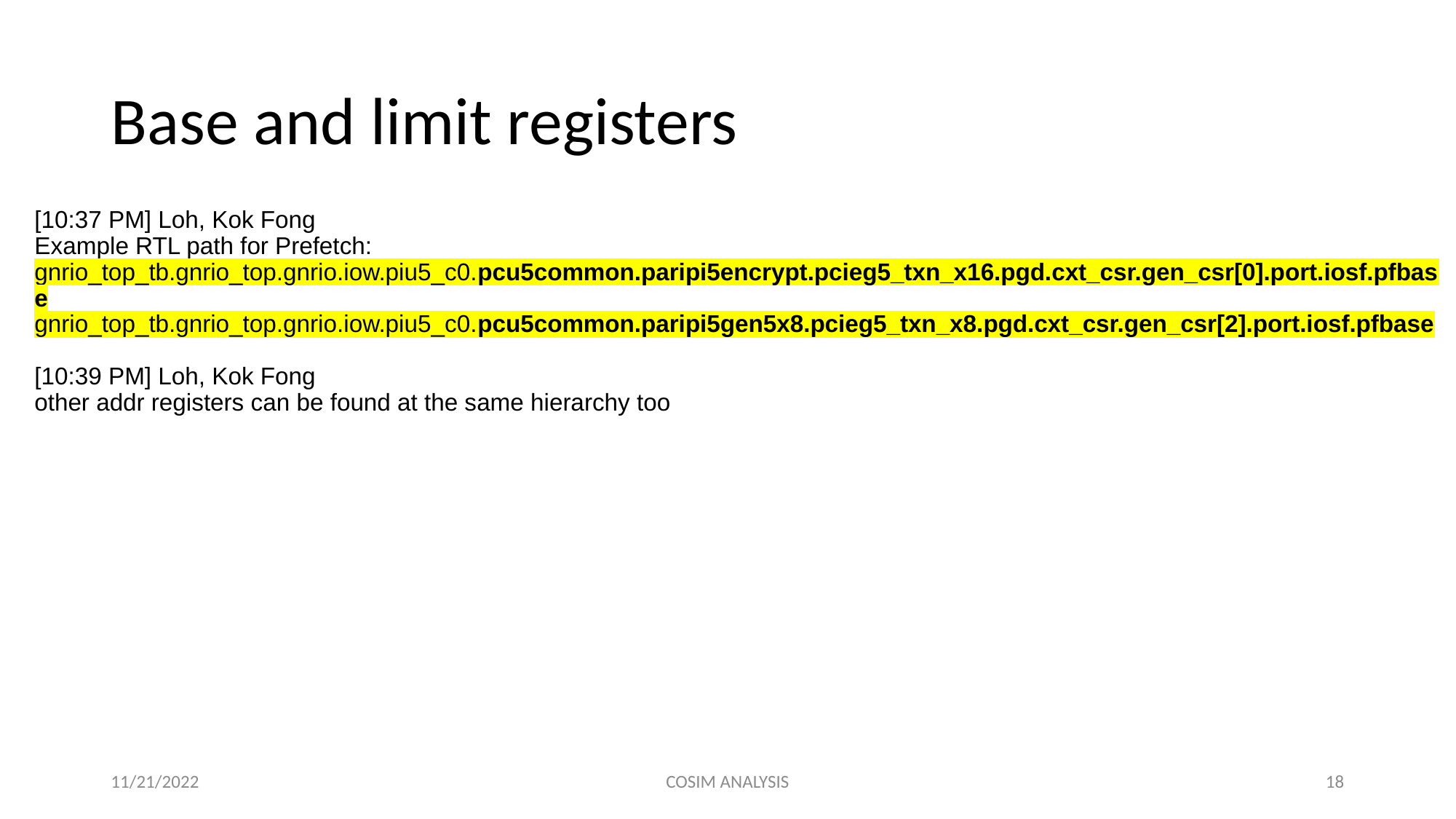

# Base and limit registers
[10:37 PM] Loh, Kok Fong
Example RTL path for Prefetch:
gnrio_top_tb.gnrio_top.gnrio.iow.piu5_c0.pcu5common.paripi5encrypt.pcieg5_txn_x16.pgd.cxt_csr.gen_csr[0].port.iosf.pfbase
gnrio_top_tb.gnrio_top.gnrio.iow.piu5_c0.pcu5common.paripi5gen5x8.pcieg5_txn_x8.pgd.cxt_csr.gen_csr[2].port.iosf.pfbase

[10:39 PM] Loh, Kok Fong
other addr registers can be found at the same hierarchy too

11/21/2022
COSIM ANALYSIS
18